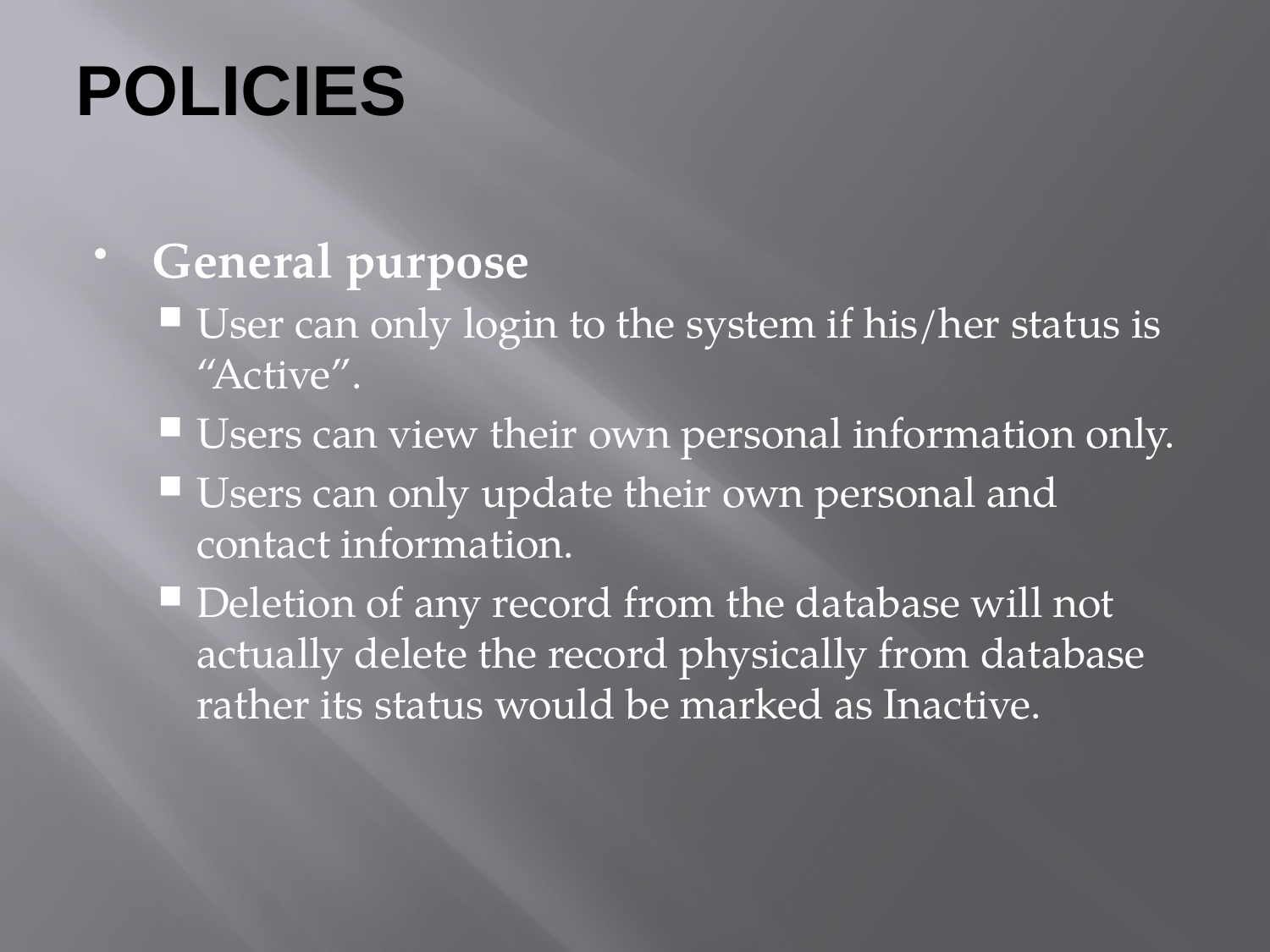

# POLICIES
General purpose
User can only login to the system if his/her status is “Active”.
Users can view their own personal information only.
Users can only update their own personal and contact information.
Deletion of any record from the database will not actually delete the record physically from database rather its status would be marked as Inactive.